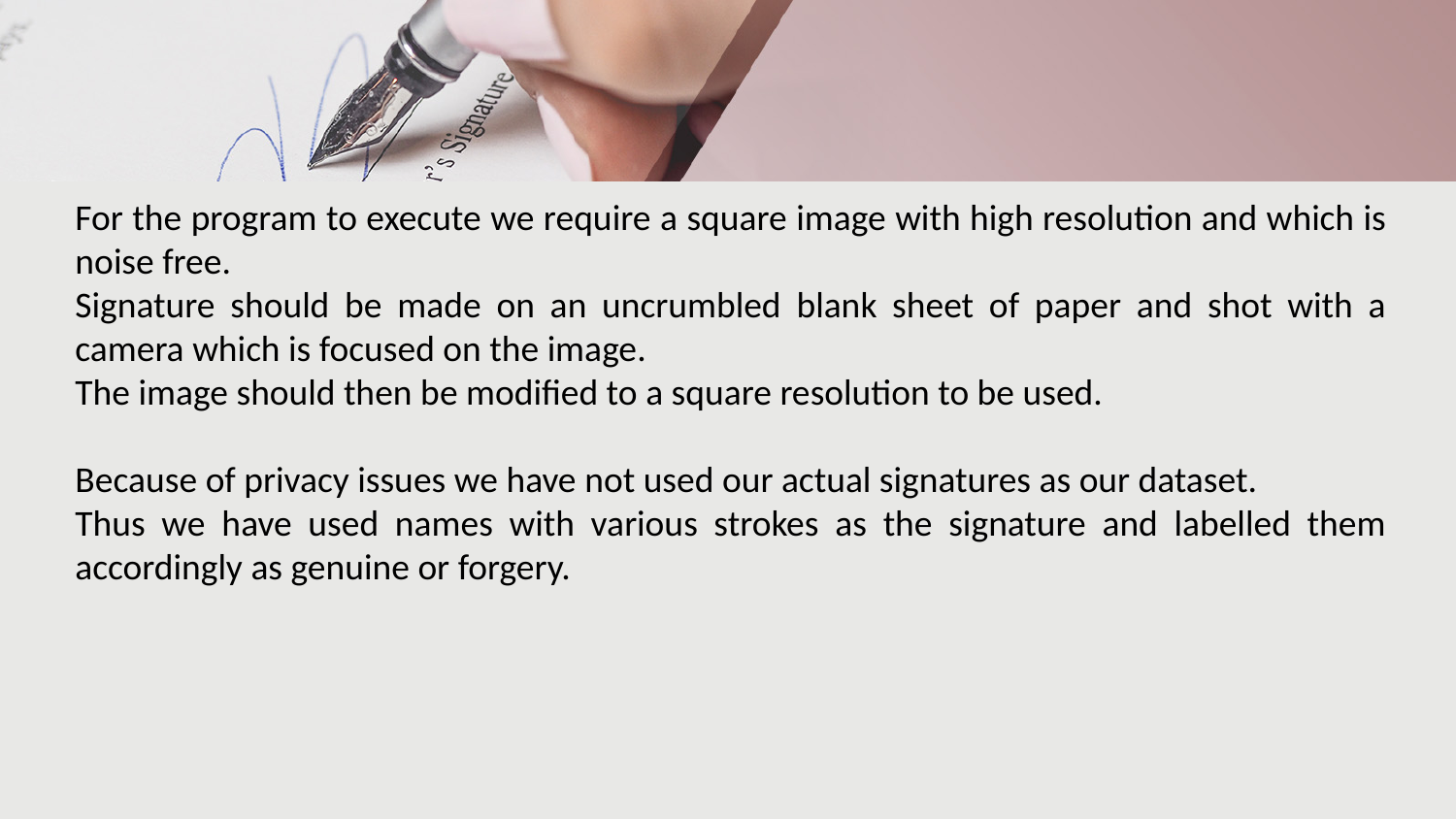

For the program to execute we require a square image with high resolution and which is noise free.
Signature should be made on an uncrumbled blank sheet of paper and shot with a camera which is focused on the image.
The image should then be modified to a square resolution to be used.

Because of privacy issues we have not used our actual signatures as our dataset.
Thus we have used names with various strokes as the signature and labelled them accordingly as genuine or forgery.